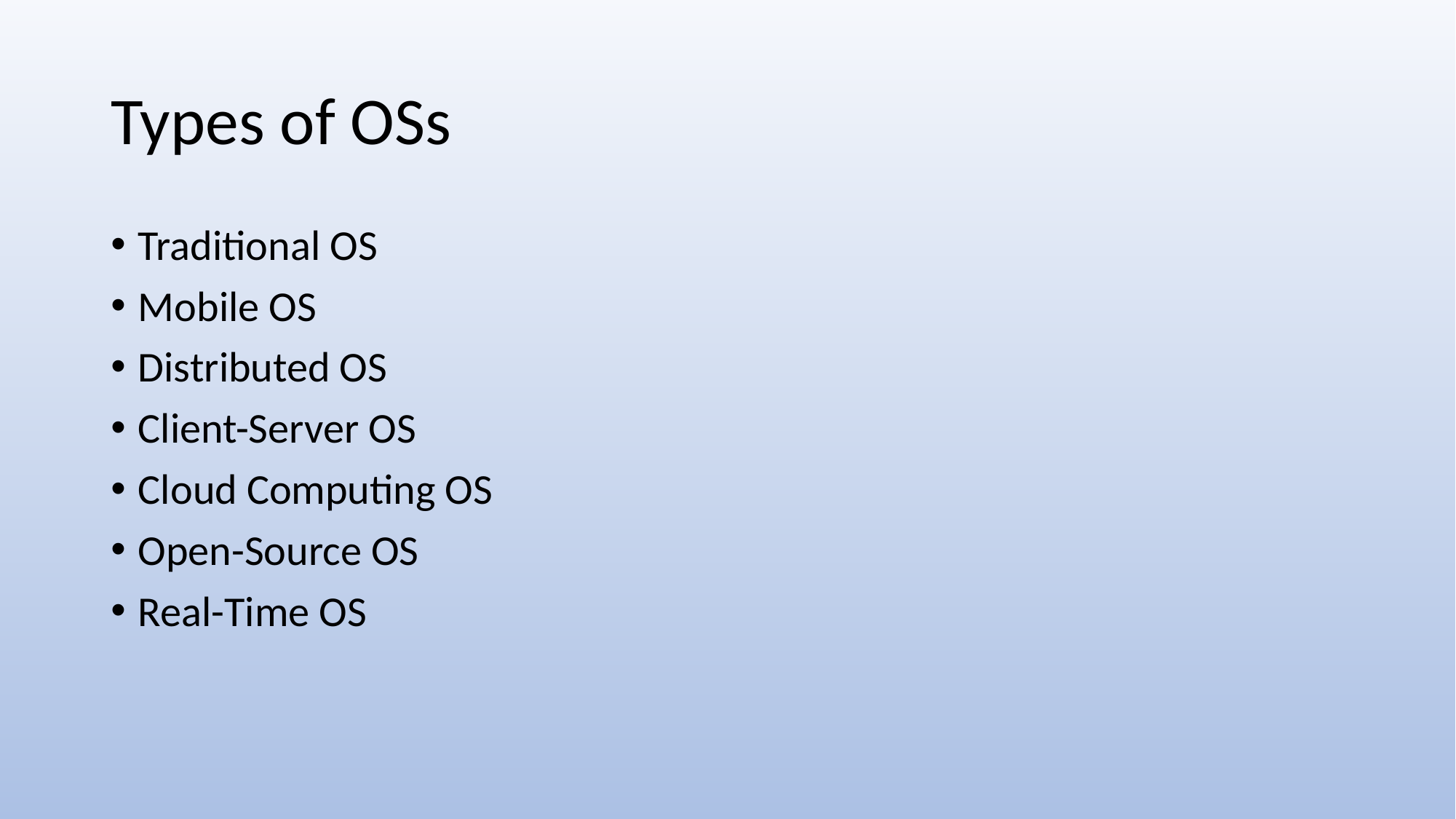

# Types of OSs
Traditional OS
Mobile OS
Distributed OS
Client-Server OS
Cloud Computing OS
Open-Source OS
Real-Time OS